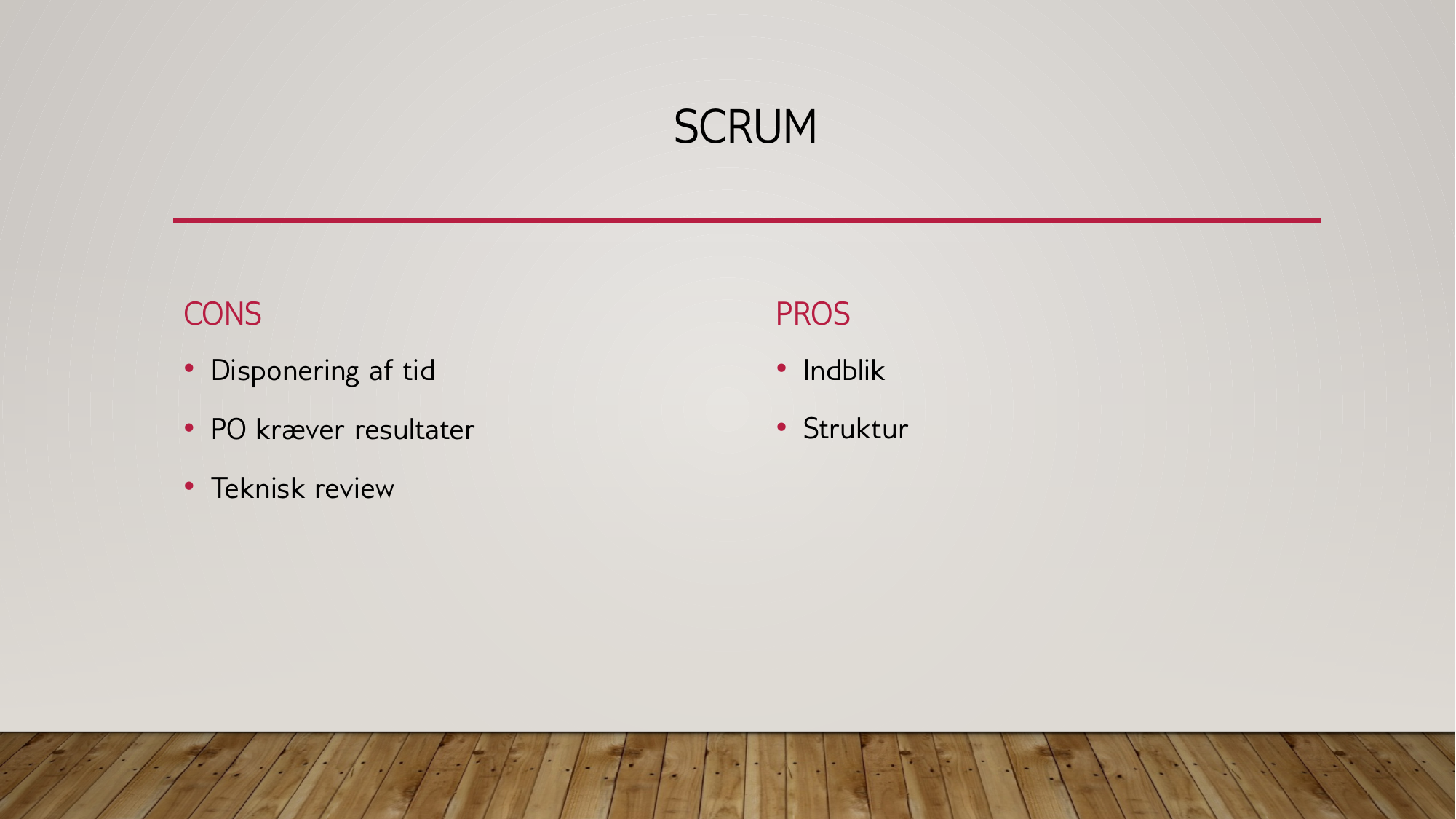

# SCRUM
Cons
Pros
Indblik
Struktur

Disponering af tid
PO kræver resultater
Teknisk review